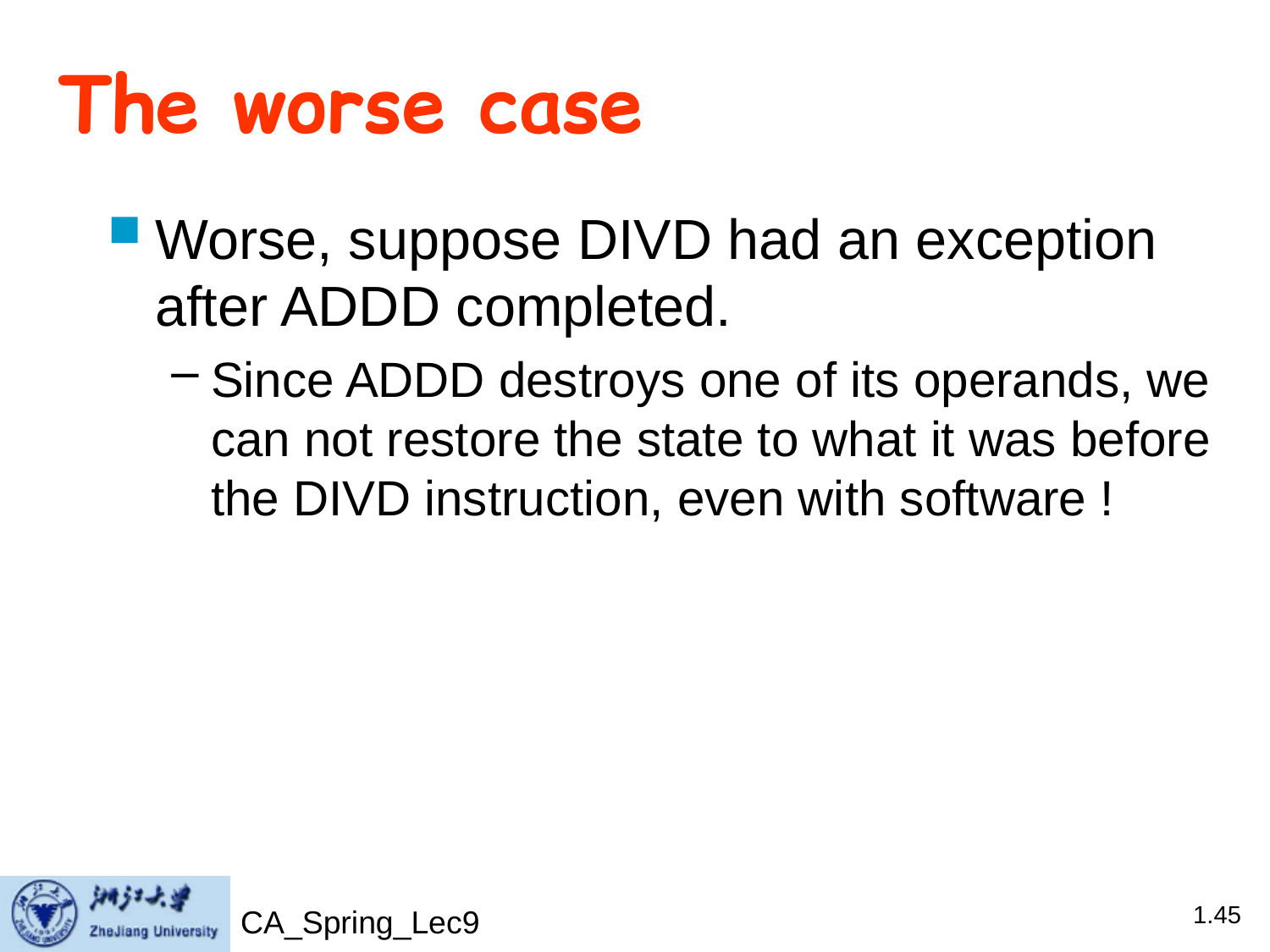

# The worse case
Worse, suppose DIVD had an exception after ADDD completed.
Since ADDD destroys one of its operands, we can not restore the state to what it was before the DIVD instruction, even with software !